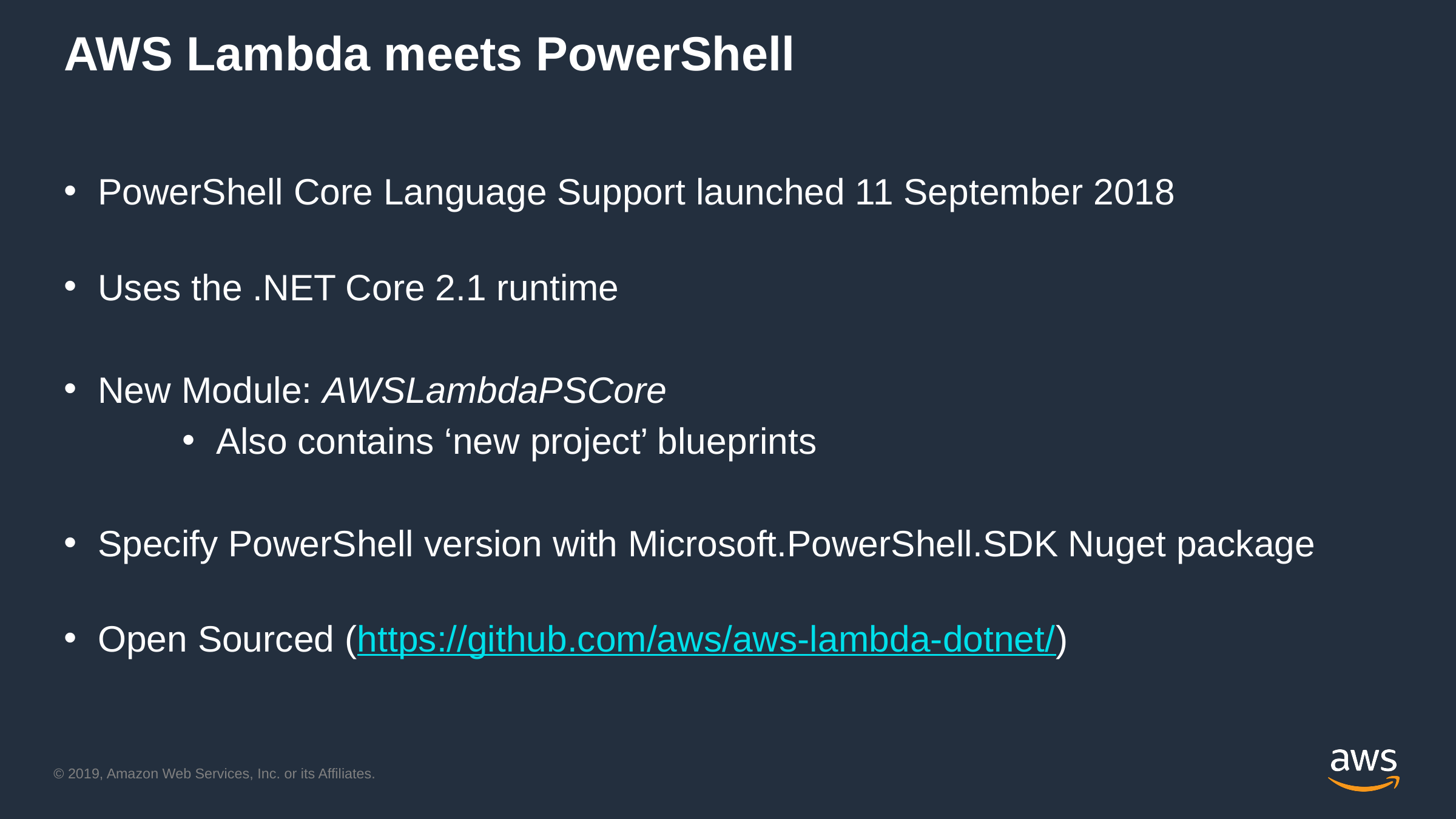

# AWS Lambda meets PowerShell
PowerShell Core Language Support launched 11 September 2018
Uses the .NET Core 2.1 runtime

New Module: AWSLambdaPSCore
Also contains ‘new project’ blueprints

Specify PowerShell version with Microsoft.PowerShell.SDK Nuget package
Open Sourced (https://github.com/aws/aws-lambda-dotnet/)